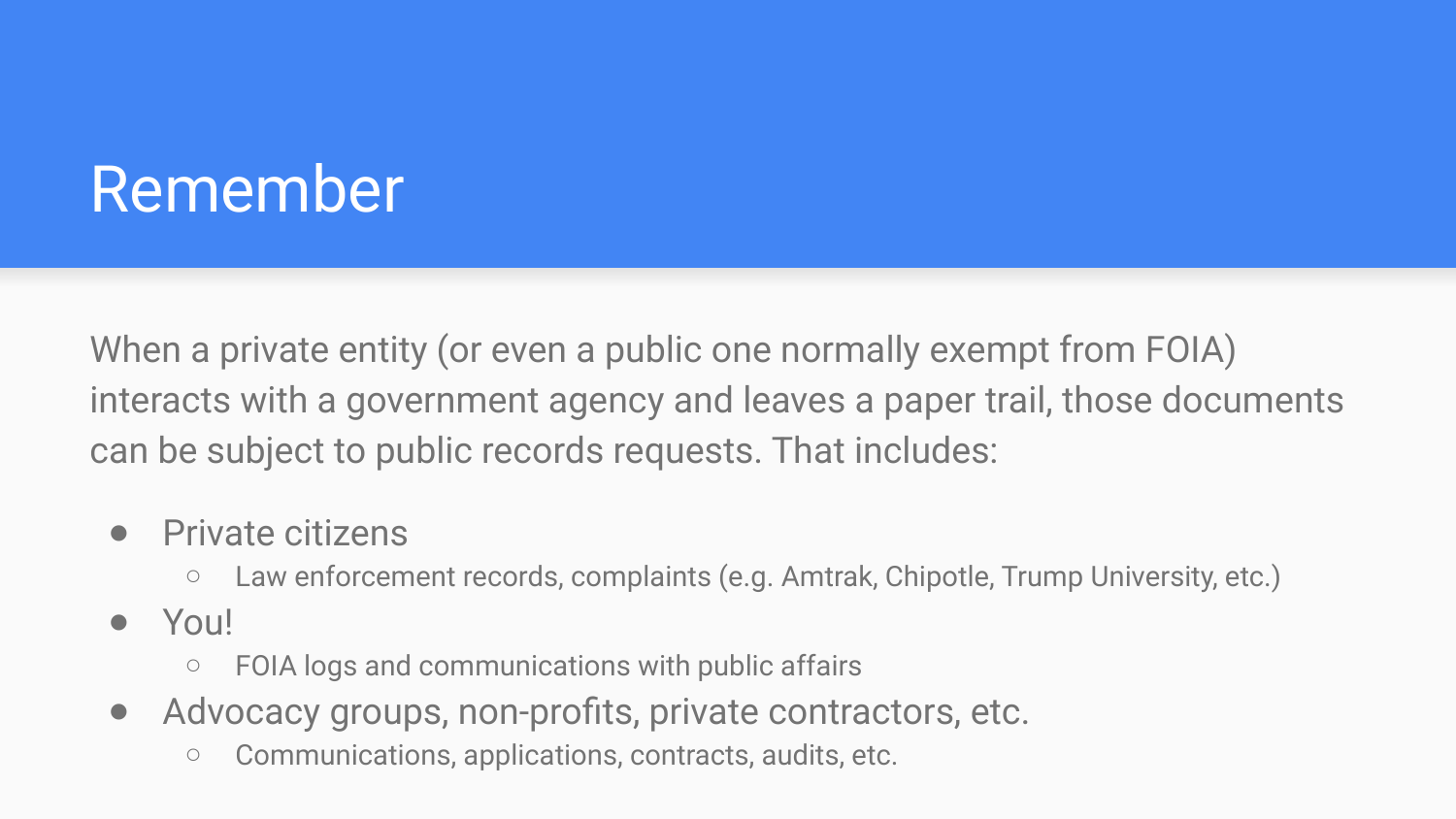

# Remember
When a private entity (or even a public one normally exempt from FOIA) interacts with a government agency and leaves a paper trail, those documents can be subject to public records requests. That includes:
Private citizens
Law enforcement records, complaints (e.g. Amtrak, Chipotle, Trump University, etc.)
You!
FOIA logs and communications with public affairs
Advocacy groups, non-profits, private contractors, etc.
Communications, applications, contracts, audits, etc.